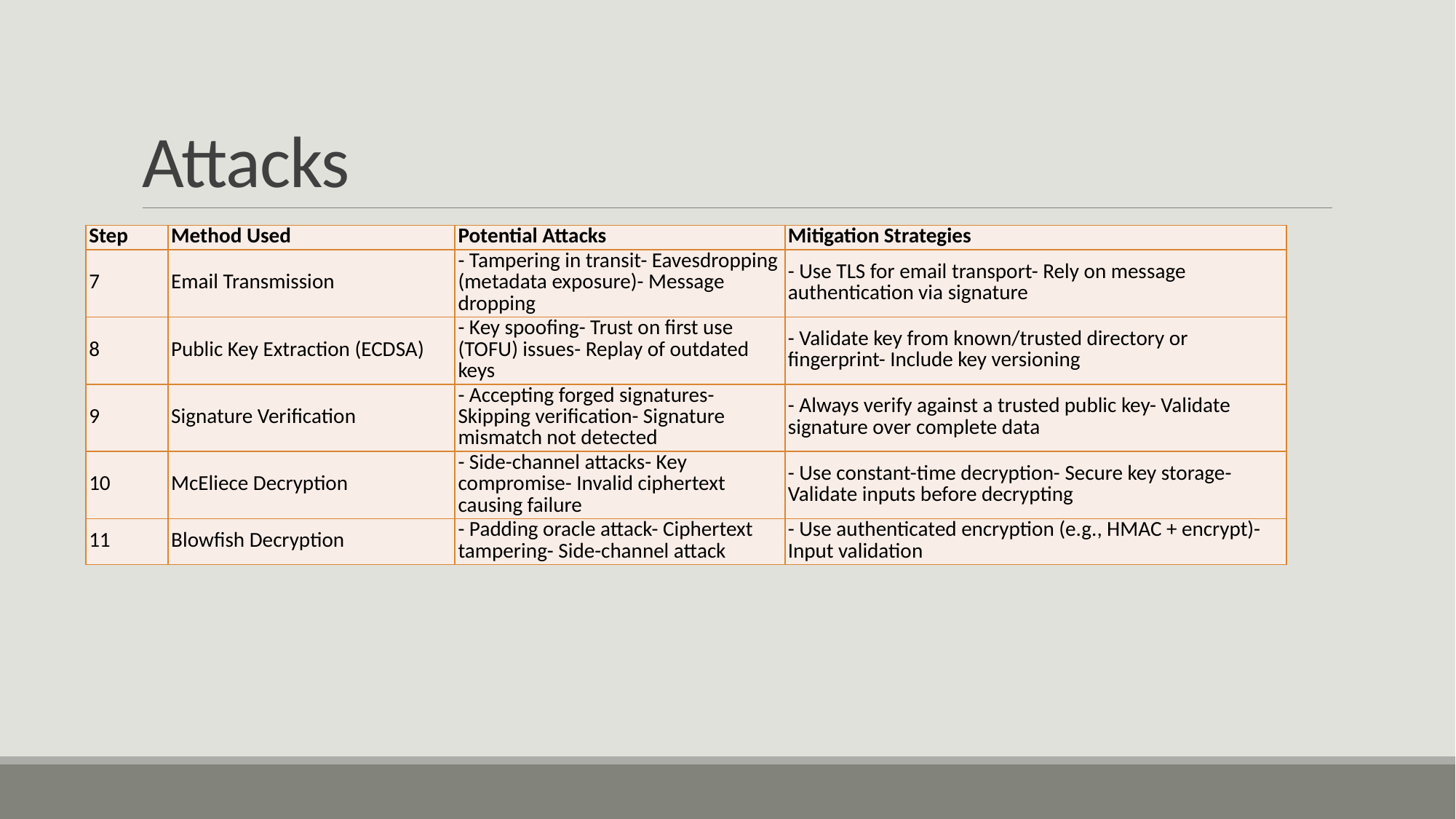

# Attacks
| Step | Method Used | Potential Attacks | Mitigation Strategies |
| --- | --- | --- | --- |
| 7 | Email Transmission | - Tampering in transit- Eavesdropping (metadata exposure)- Message dropping | - Use TLS for email transport- Rely on message authentication via signature |
| 8 | Public Key Extraction (ECDSA) | - Key spoofing- Trust on first use (TOFU) issues- Replay of outdated keys | - Validate key from known/trusted directory or fingerprint- Include key versioning |
| 9 | Signature Verification | - Accepting forged signatures- Skipping verification- Signature mismatch not detected | - Always verify against a trusted public key- Validate signature over complete data |
| 10 | McEliece Decryption | - Side-channel attacks- Key compromise- Invalid ciphertext causing failure | - Use constant-time decryption- Secure key storage- Validate inputs before decrypting |
| 11 | Blowfish Decryption | - Padding oracle attack- Ciphertext tampering- Side-channel attack | - Use authenticated encryption (e.g., HMAC + encrypt)- Input validation |